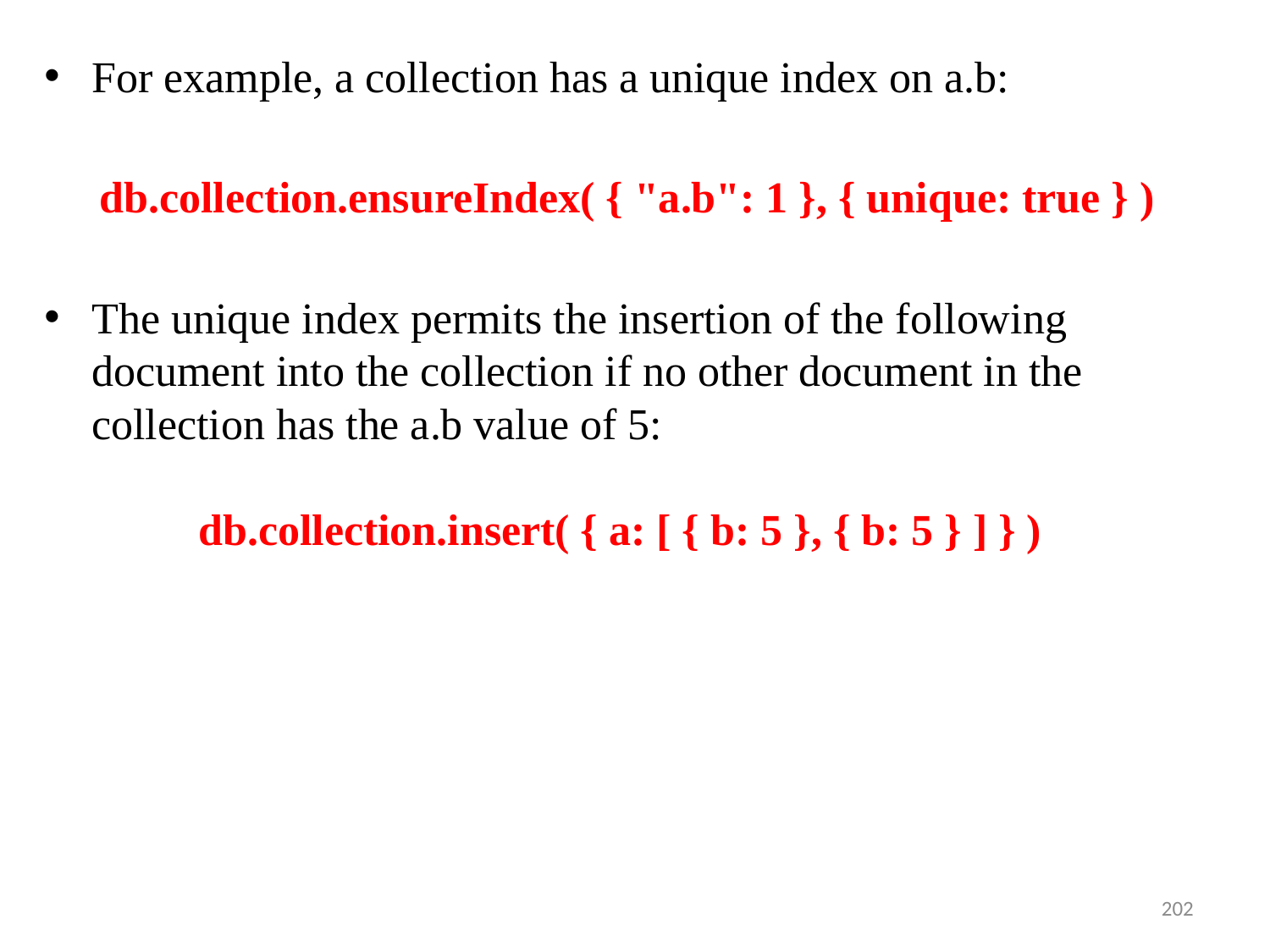

For example, a collection has a unique index on a.b:

     db.collection.ensureIndex( { "a.b": 1 }, { unique: true } )

The unique index permits the insertion of the following document into the collection if no other document in the collection has the a.b value of 5:

              db.collection.insert( { a: [ { b: 5 }, { b: 5 } ] } )

202